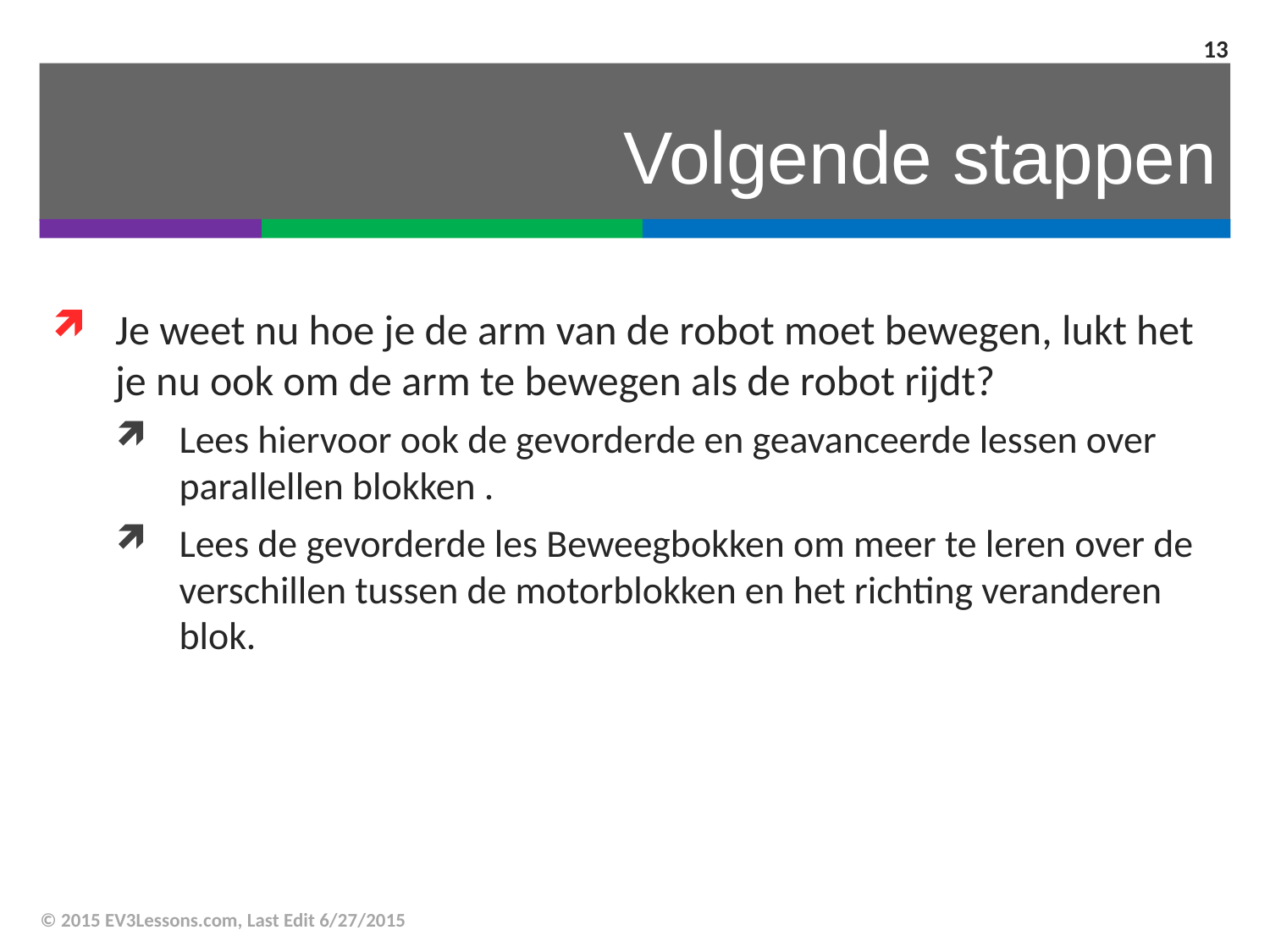

13
# Volgende stappen
Je weet nu hoe je de arm van de robot moet bewegen, lukt het je nu ook om de arm te bewegen als de robot rijdt?
Lees hiervoor ook de gevorderde en geavanceerde lessen over parallellen blokken .
Lees de gevorderde les Beweegbokken om meer te leren over de verschillen tussen de motorblokken en het richting veranderen blok.
© 2015 EV3Lessons.com, Last Edit 6/27/2015